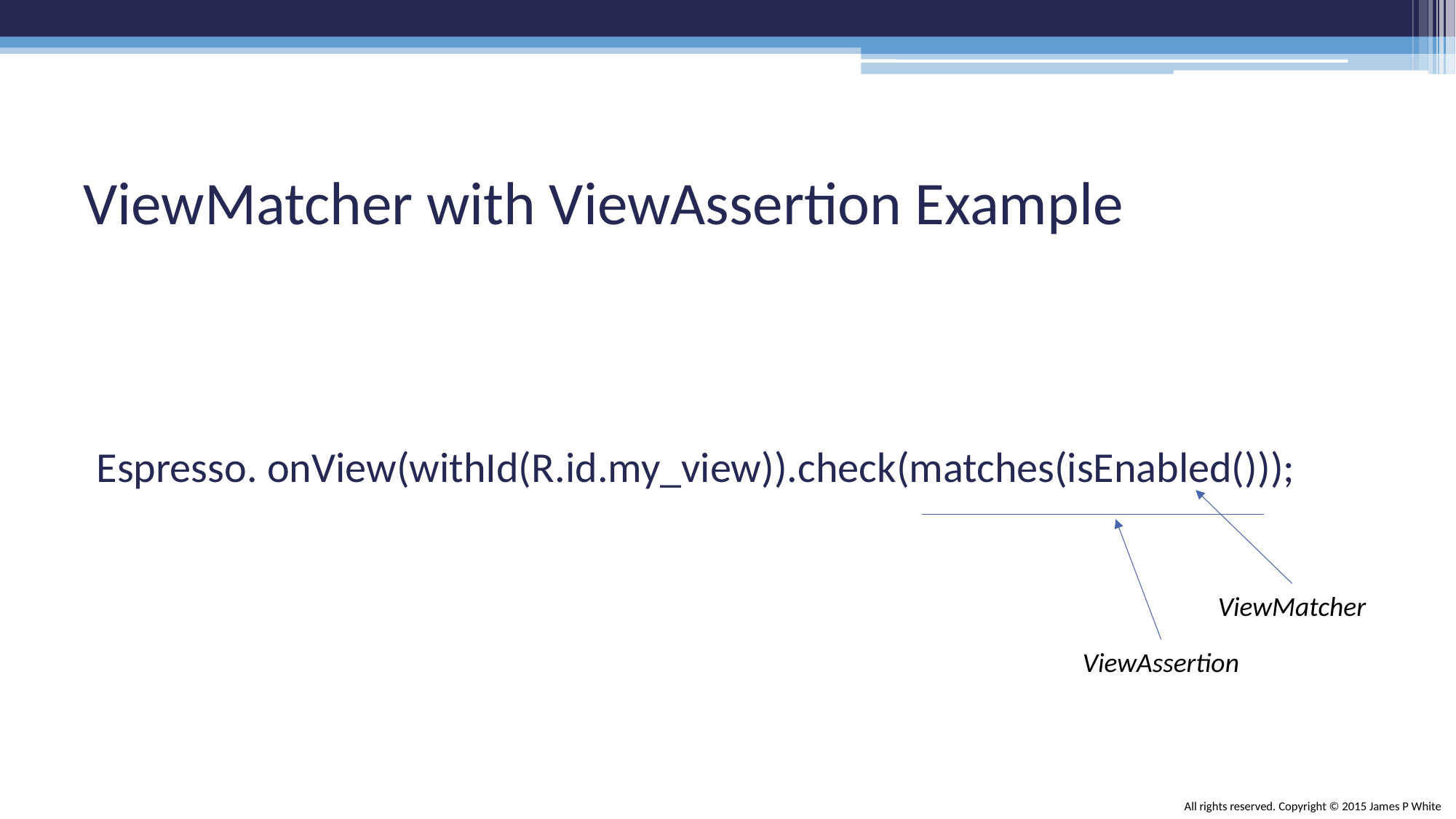

# ViewMatcher with ViewAssertion Example

Espresso. onView(withId(R.id.my_view)).check(matches(isEnabled()));
ViewMatcher
ViewAssertion